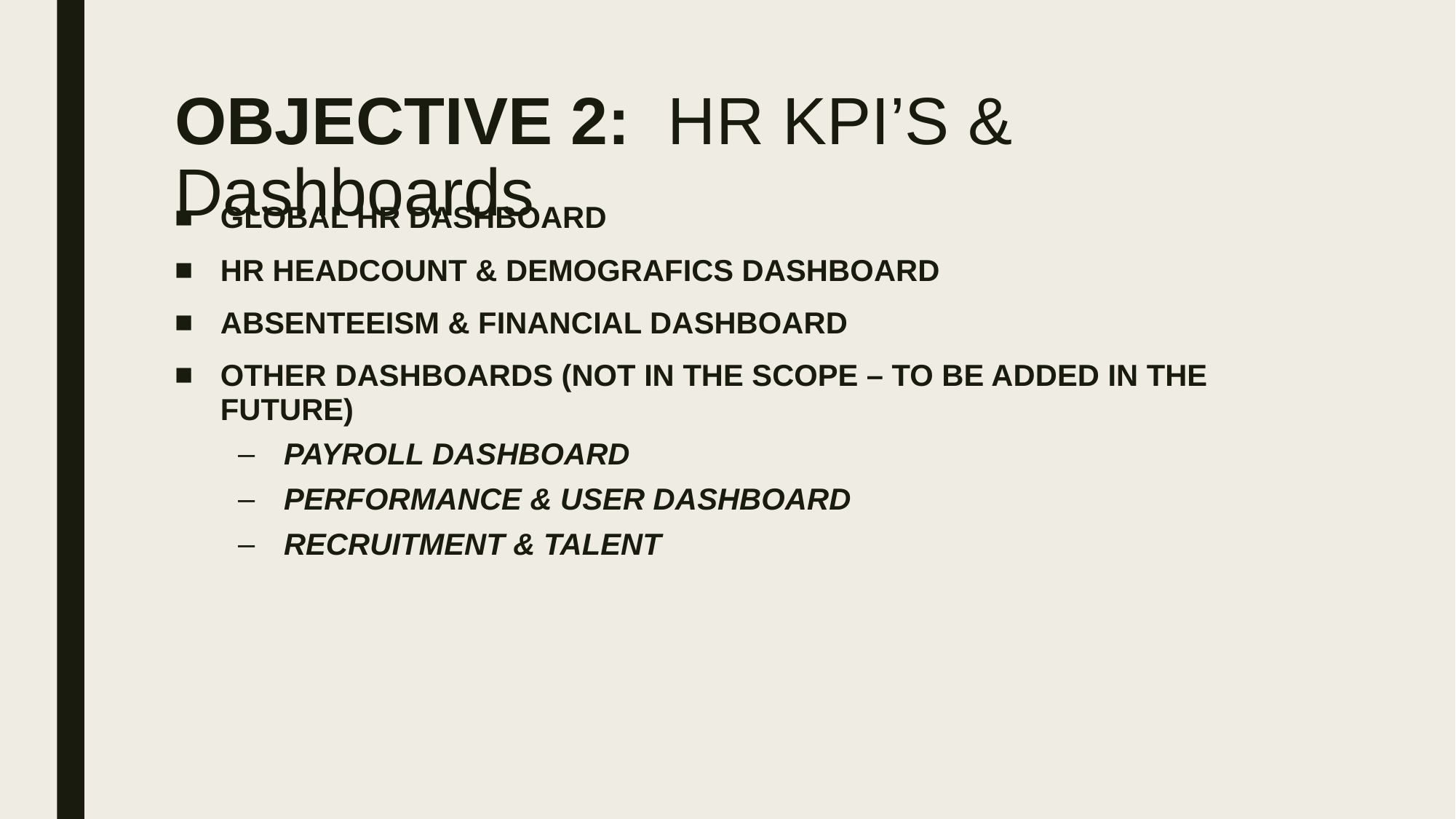

# OBJECTIVE 2:  HR KPI’S & Dashboards
GLOBAL HR DASHBOARD
HR HEADCOUNT & DEMOGRAFICS DASHBOARD
ABSENTEEISM & FINANCIAL DASHBOARD
OTHER DASHBOARDS (NOT IN THE SCOPE – TO BE ADDED IN THE FUTURE)
PAYROLL DASHBOARD
PERFORMANCE & USER DASHBOARD
RECRUITMENT & TALENT